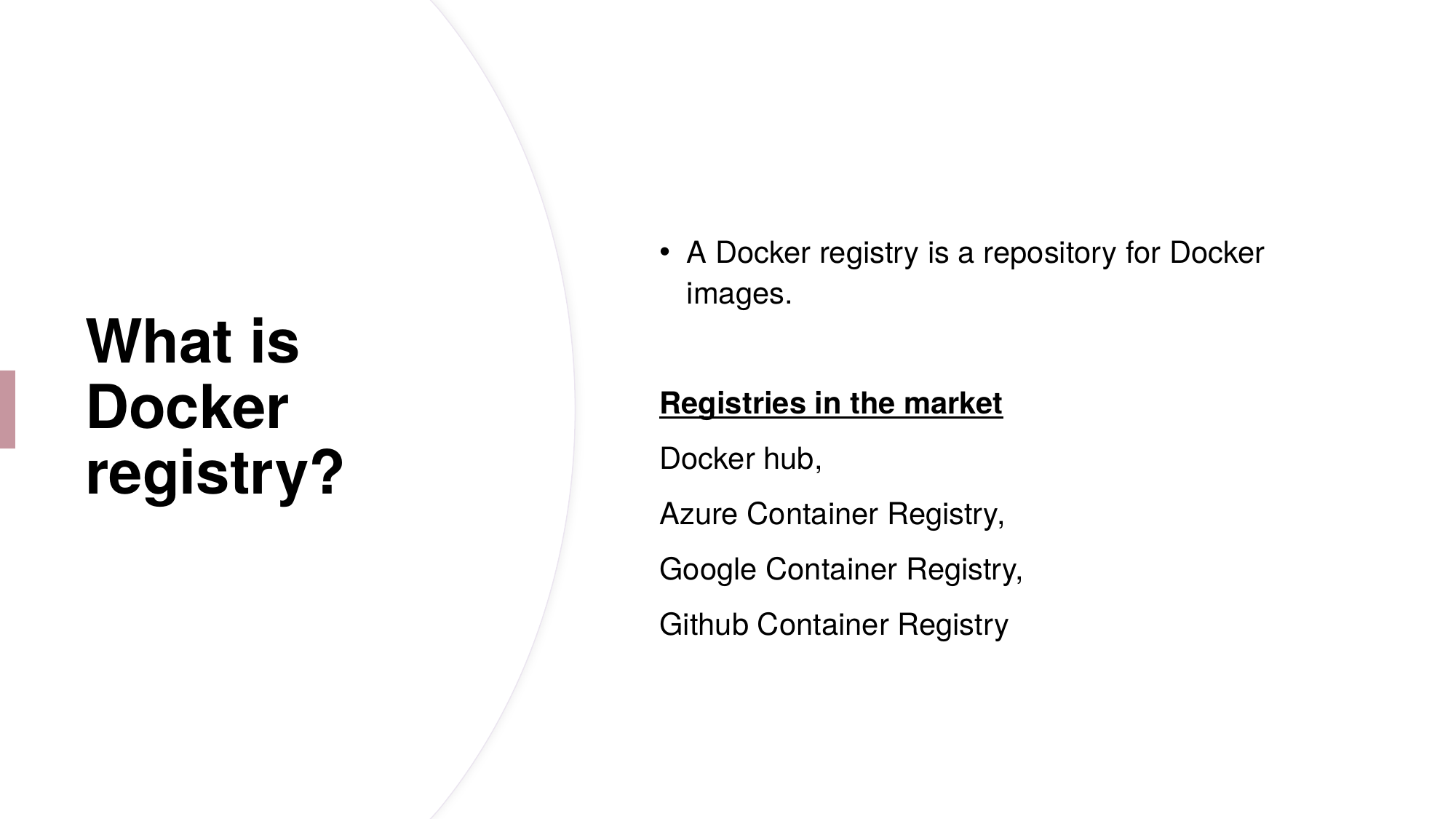

A Docker registry is a repository for Docker images.

Registries in the market
Docker hub,
Azure Container Registry,
Google Container Registry,
Github Container Registry
# What is Docker registry?